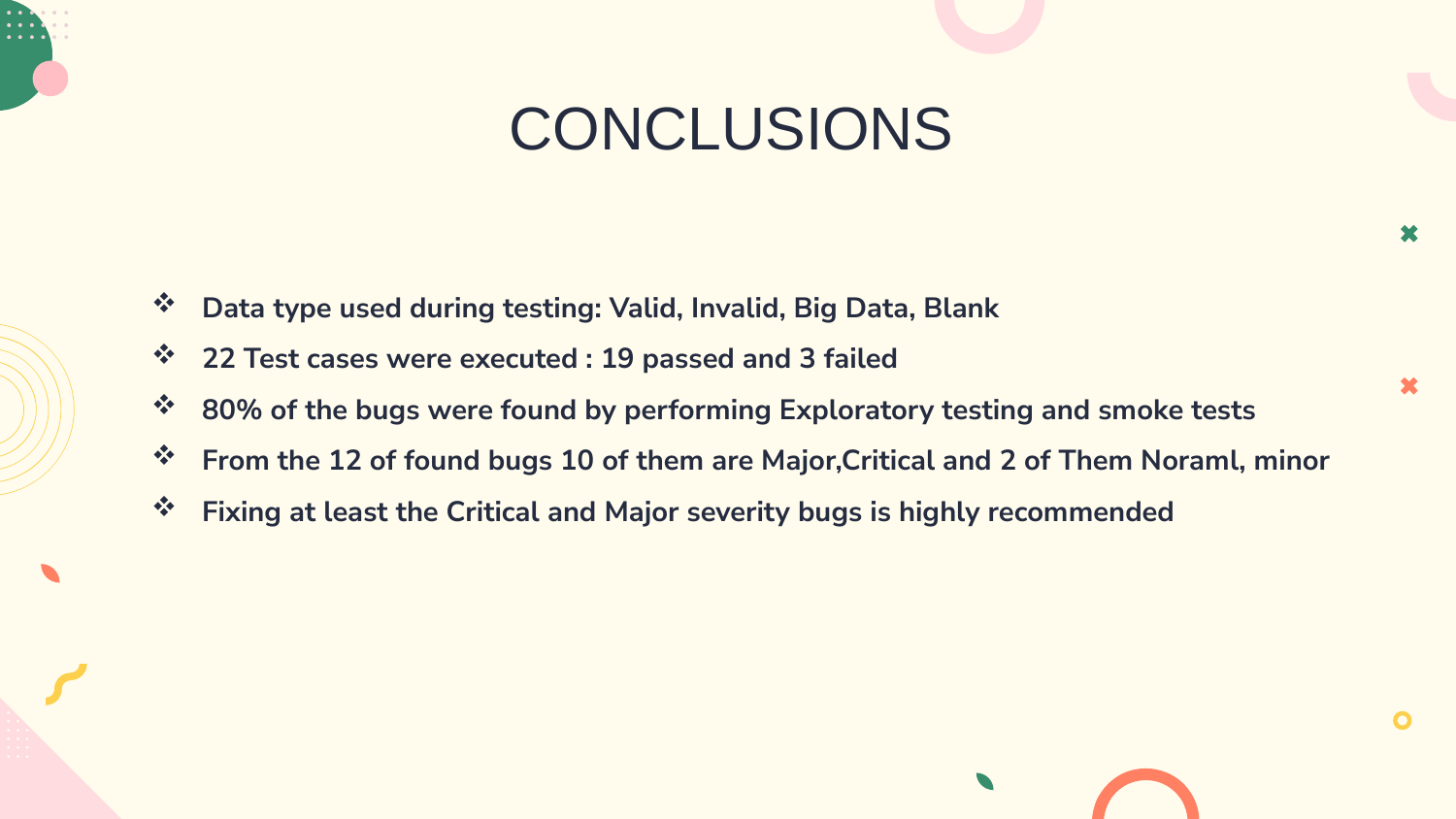

# CONCLUSIONS
Data type used during testing: Valid, Invalid, Big Data, Blank
22 Test cases were executed : 19 passed and 3 failed
80% of the bugs were found by performing Exploratory testing and smoke tests
From the 12 of found bugs 10 of them are Major,Critical and 2 of Them Noraml, minor
Fixing at least the Critical and Major severity bugs is highly recommended